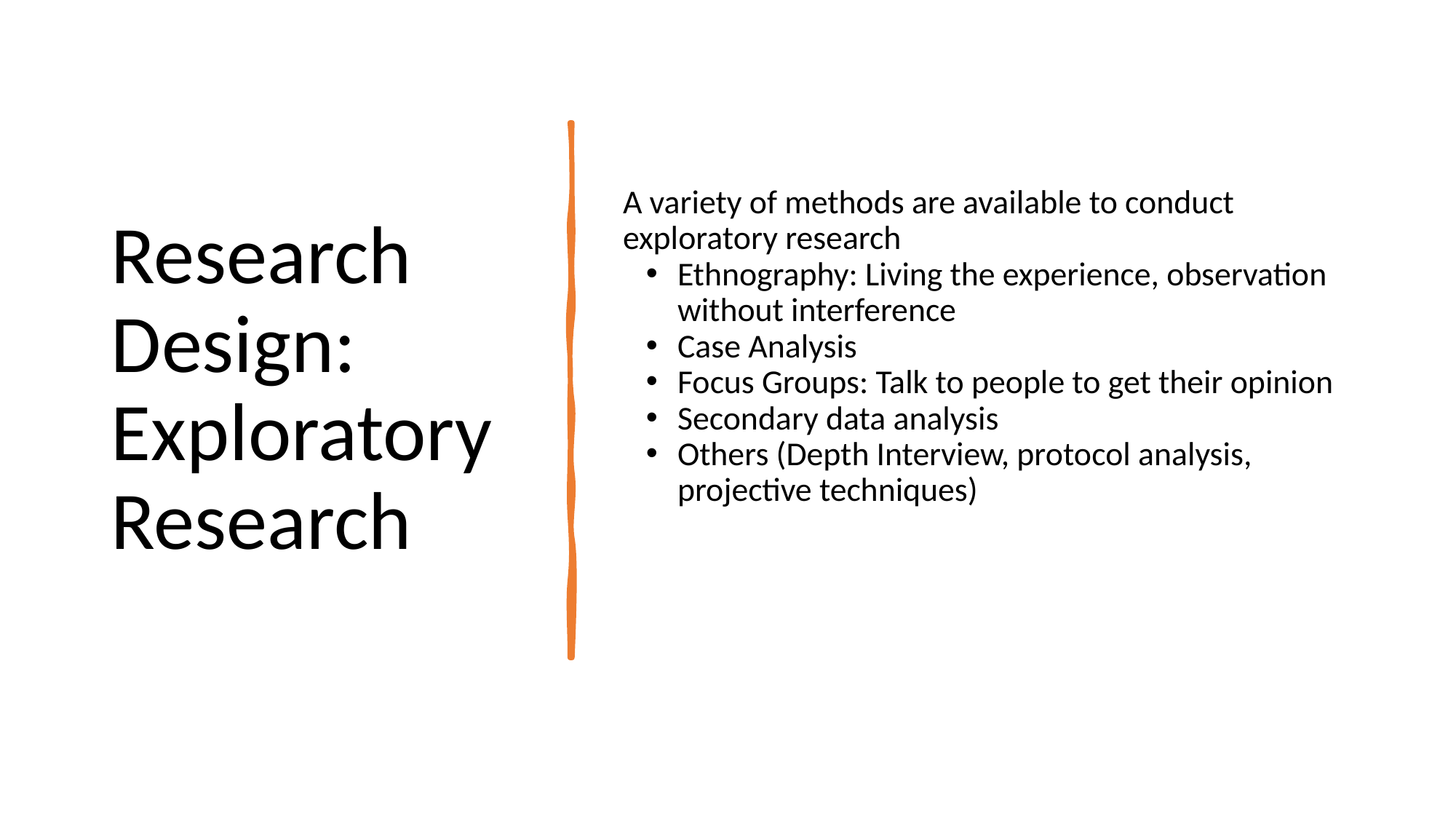

# Research Design: Exploratory Research
A variety of methods are available to conduct exploratory research
Ethnography: Living the experience, observation without interference
Case Analysis
Focus Groups: Talk to people to get their opinion
Secondary data analysis
Others (Depth Interview, protocol analysis, projective techniques)

Mike Nguyen
27